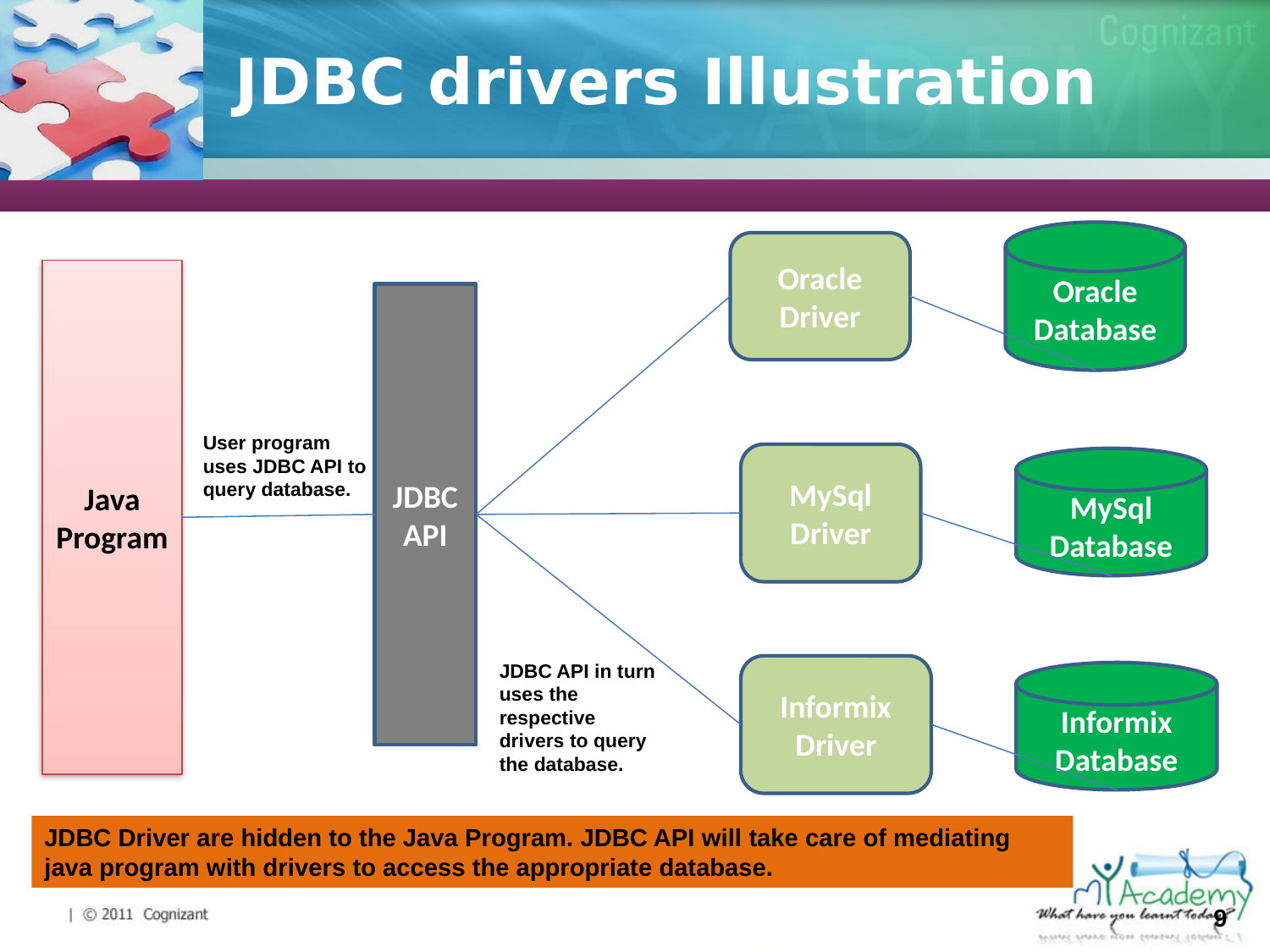

# JDBC drivers Illustration
Oracle Database
Oracle Driver
Java Program
JDBC API
User program uses JDBC API to query database.
MySql
Driver
MySql Database
JDBC API in turn uses the respective drivers to query the database.
Informix
Driver
Informix
Database
JDBC Driver are hidden to the Java Program. JDBC API will take care of mediating java program with drivers to access the appropriate database.
9